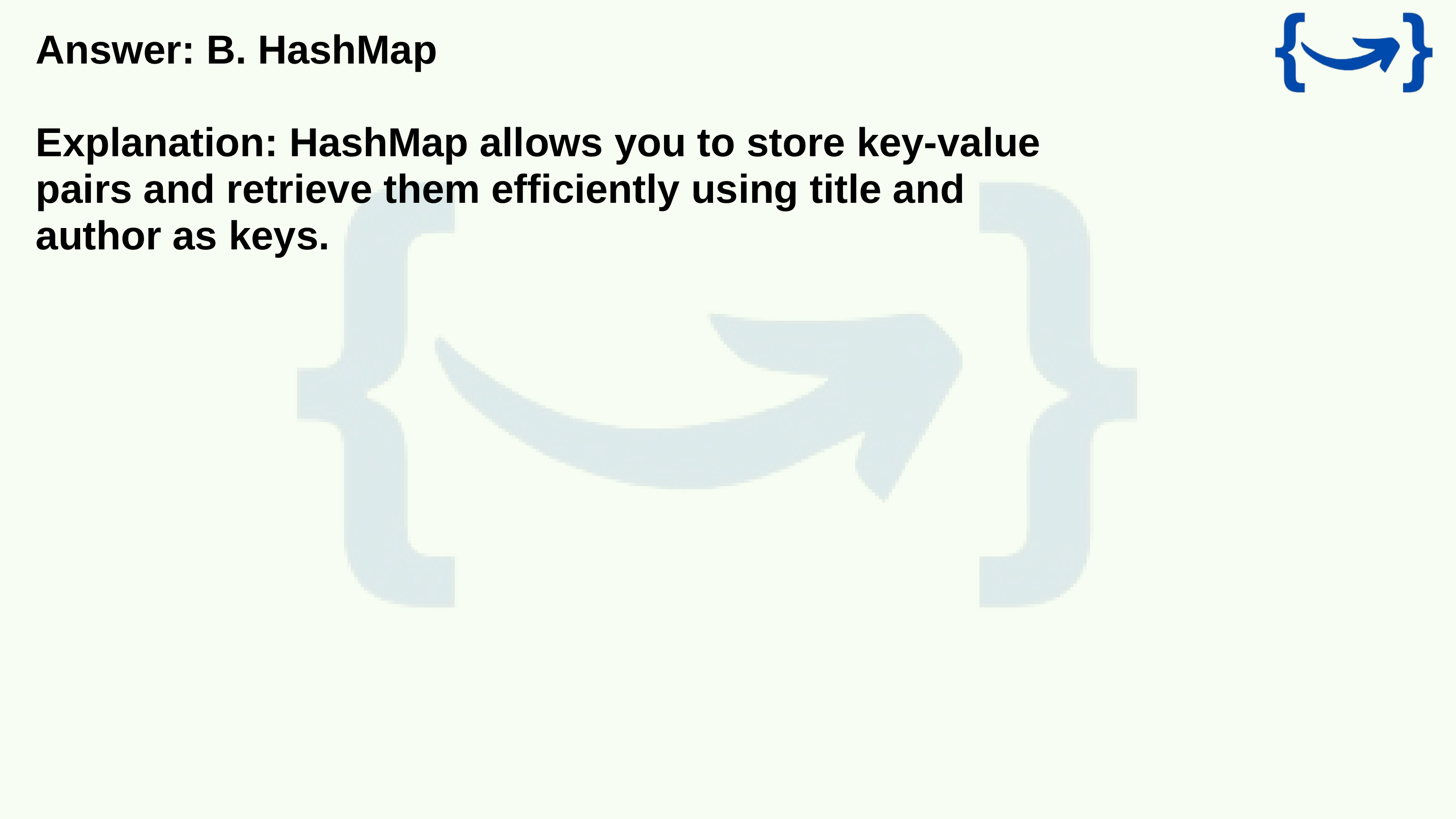

Answer: B. HashMap

Explanation: HashMap allows you to store key-value pairs and retrieve them efficiently using title and author as keys.